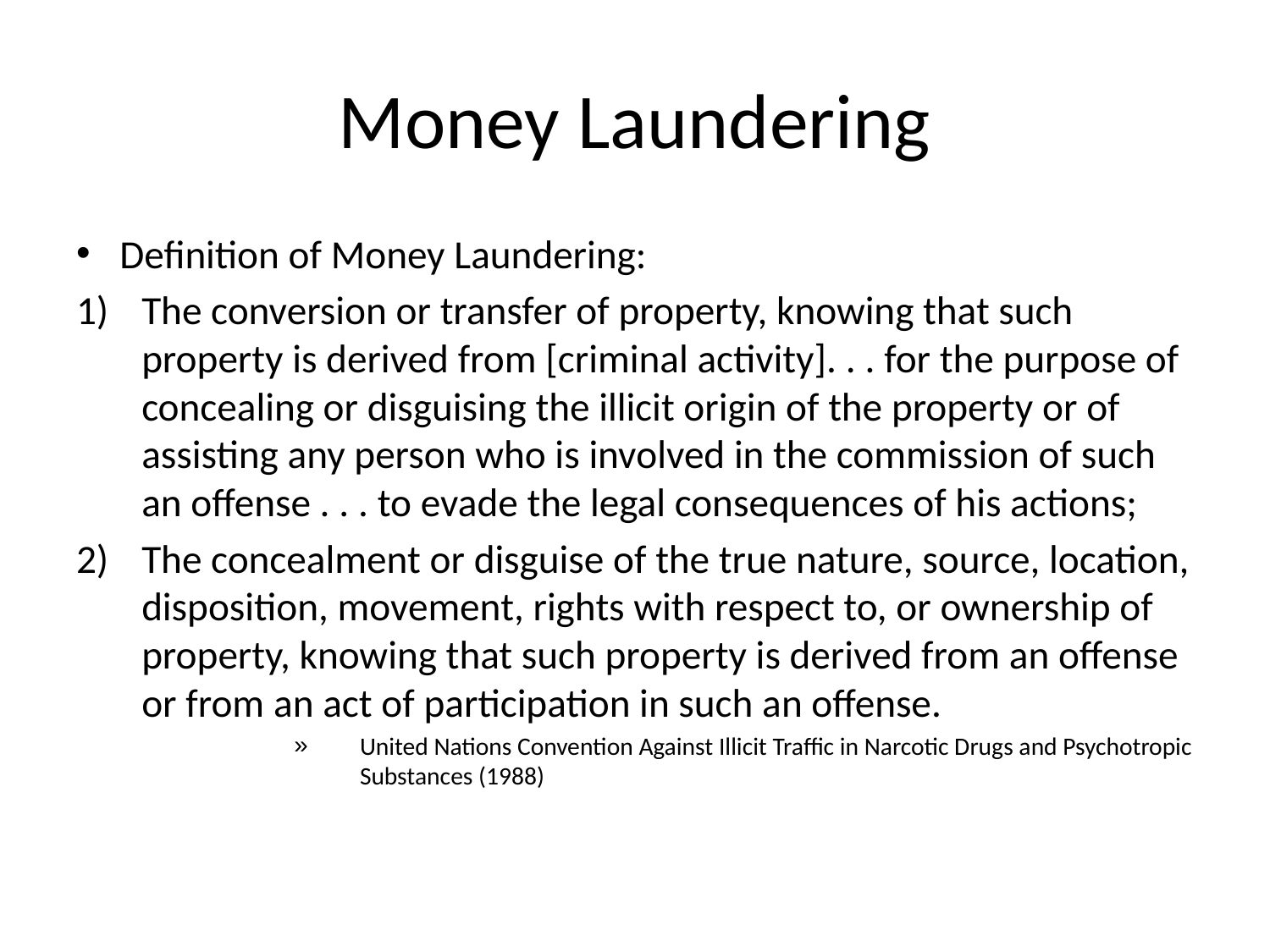

# Money Laundering
Definition of Money Laundering:
The conversion or transfer of property, knowing that such property is derived from [criminal activity]. . . for the purpose of concealing or disguising the illicit origin of the property or of assisting any person who is involved in the commission of such an offense . . . to evade the legal consequences of his actions;
The concealment or disguise of the true nature, source, location, disposition, movement, rights with respect to, or ownership of property, knowing that such property is derived from an offense or from an act of participation in such an offense.
United Nations Convention Against Illicit Traffic in Narcotic Drugs and Psychotropic Substances (1988)